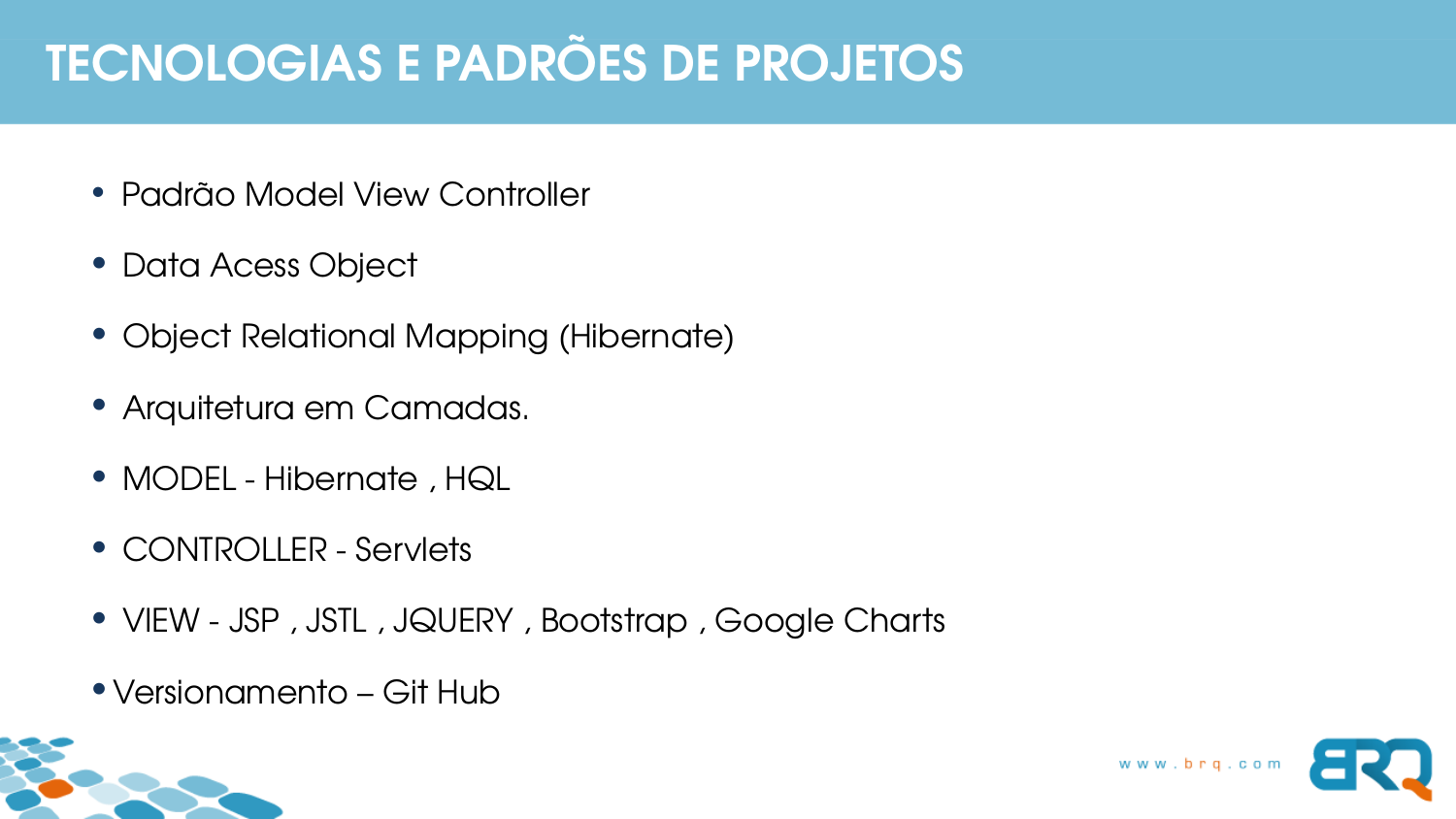

# TECNOLOGIAS E PADRÕES DE PROJETOS
 Padrão Model View Controller
 Data Acess Object
 Object Relational Mapping (Hibernate)
 Arquitetura em Camadas.
 MODEL - Hibernate , HQL
 CONTROLLER - Servlets
 VIEW - JSP , JSTL , JQUERY , Bootstrap , Google Charts
Versionamento – Git Hub